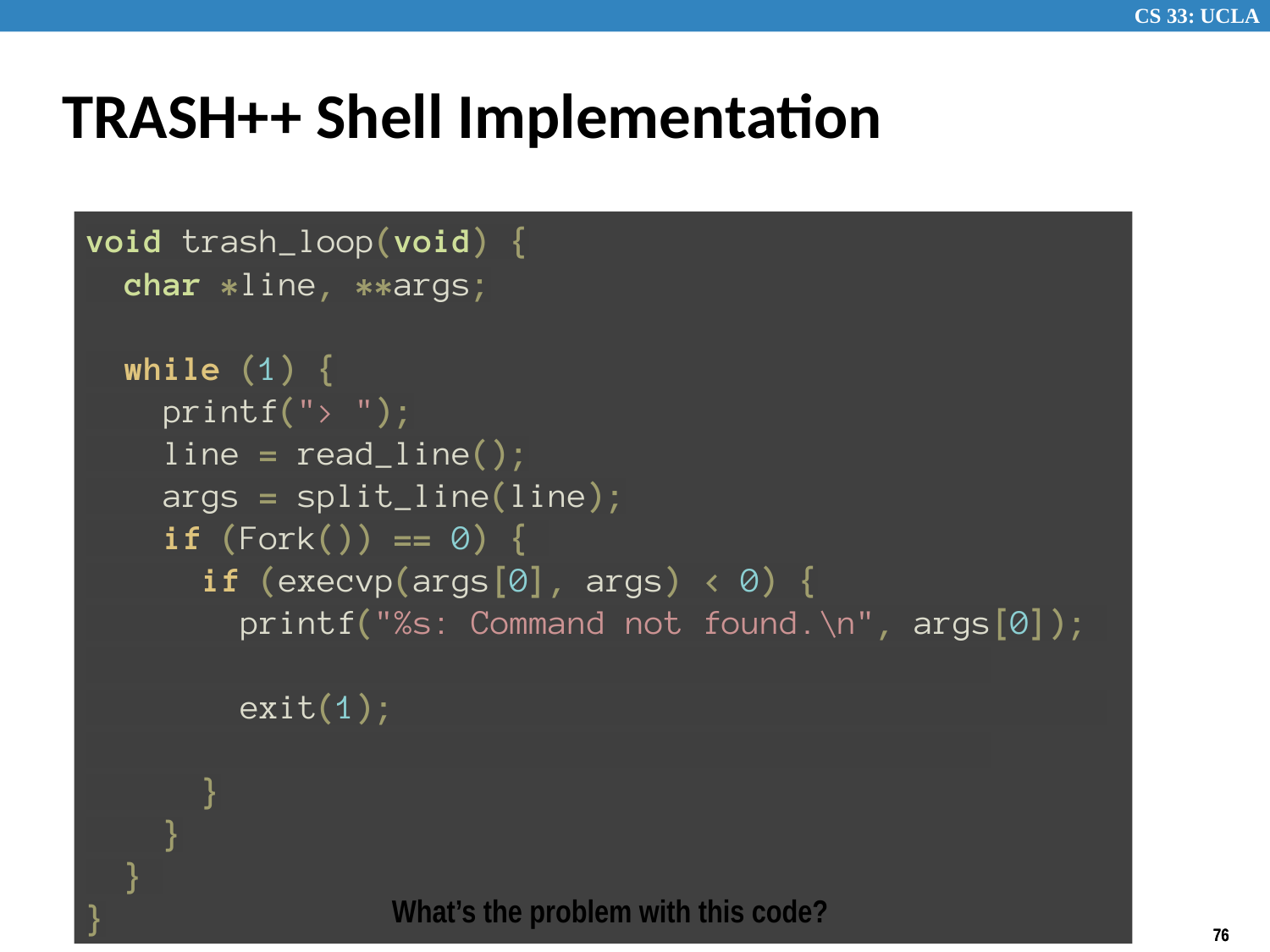

# TRASH++ Shell Implementation
void trash_loop(void) {
  char *line, **args;

  while (1) {
    printf("> ");
    line = read_line();
    args = split_line(line);
    if (Fork()) == 0) {
      if (execvp(args[0], args) < 0) {
        printf("%s: Command not found.\n", args[0]);
        exit(1);
      }
    }
  }
}
What’s the problem with this code?